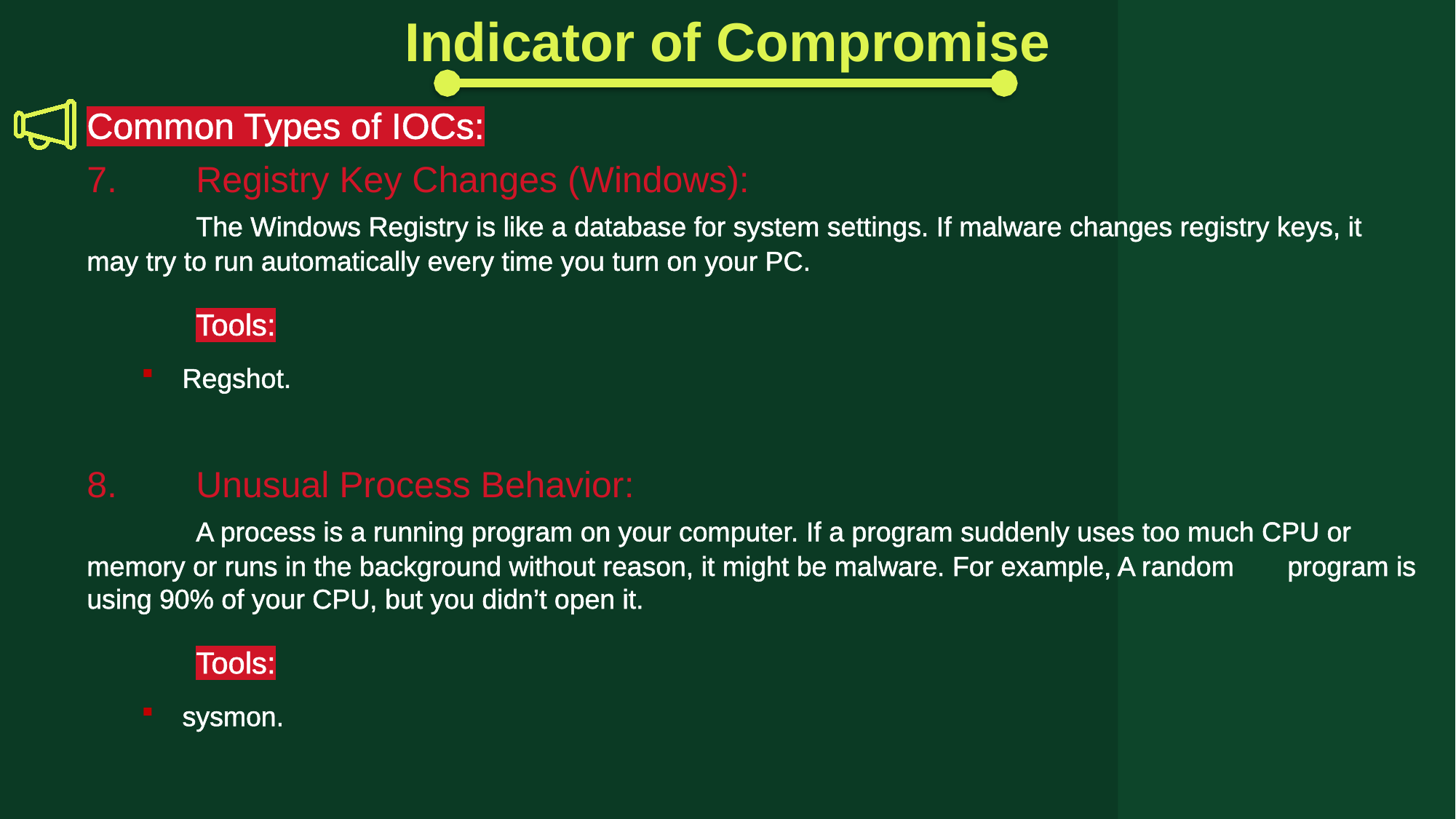

Indicator of Compromise
Common Types of IOCs:

7.	Registry Key Changes (Windows):
	The Windows Registry is like a database for system settings. If malware changes registry keys, it 	may try to run automatically every time you turn on your PC.

	Tools:

Regshot.
8.	Unusual Process Behavior:
	A process is a running program on your computer. If a program suddenly uses too much CPU or 	memory or runs in the background without reason, it might be malware. For example, A random 	program is using 90% of your CPU, but you didn’t open it.

	Tools:

sysmon.